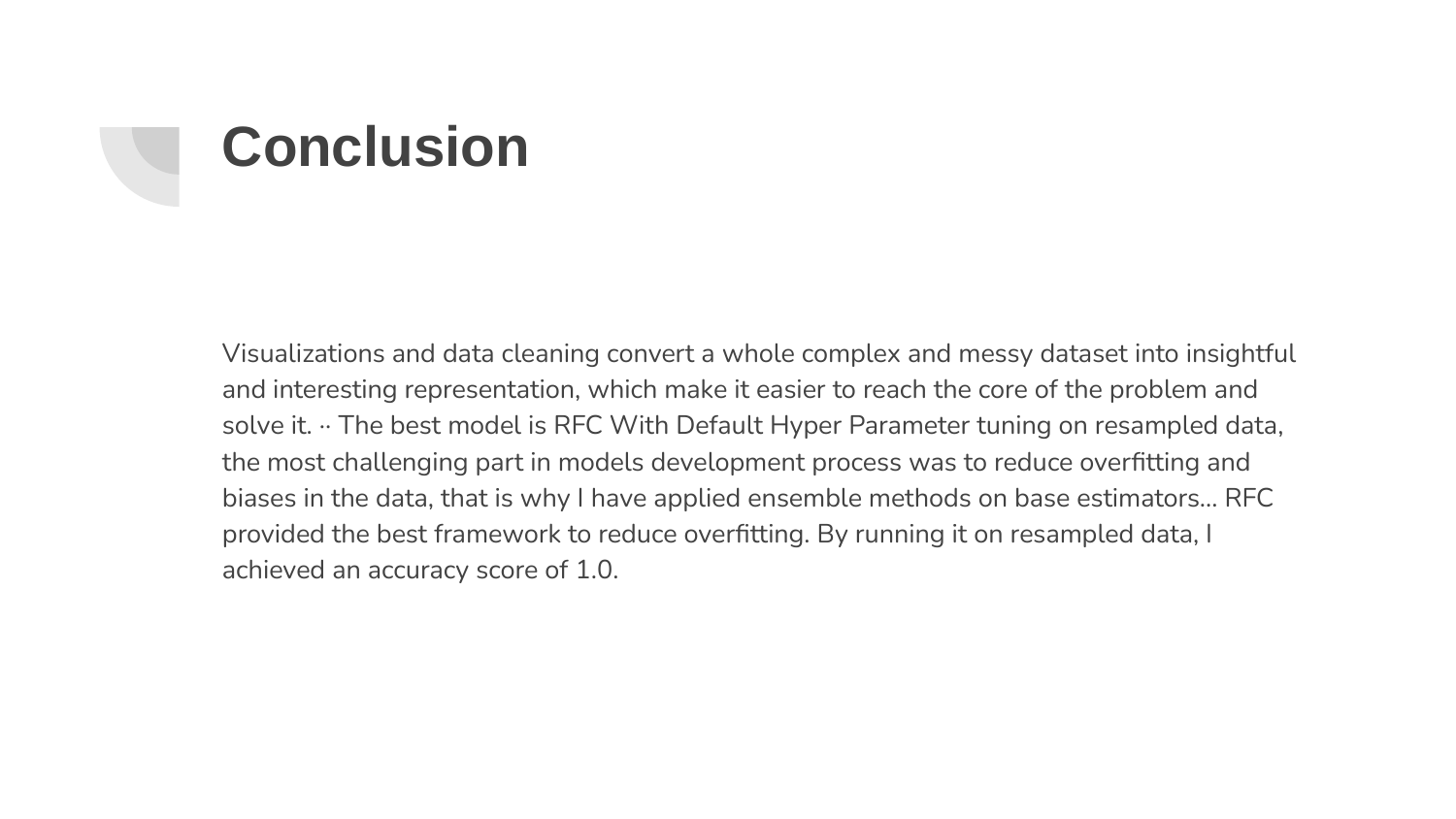

# Conclusion
Visualizations and data cleaning convert a whole complex and messy dataset into insightful and interesting representation, which make it easier to reach the core of the problem and solve it. ·· The best model is RFC With Default Hyper Parameter tuning on resampled data, the most challenging part in models development process was to reduce overfitting and biases in the data, that is why I have applied ensemble methods on base estimators... RFC provided the best framework to reduce overfitting. By running it on resampled data, I achieved an accuracy score of 1.0.